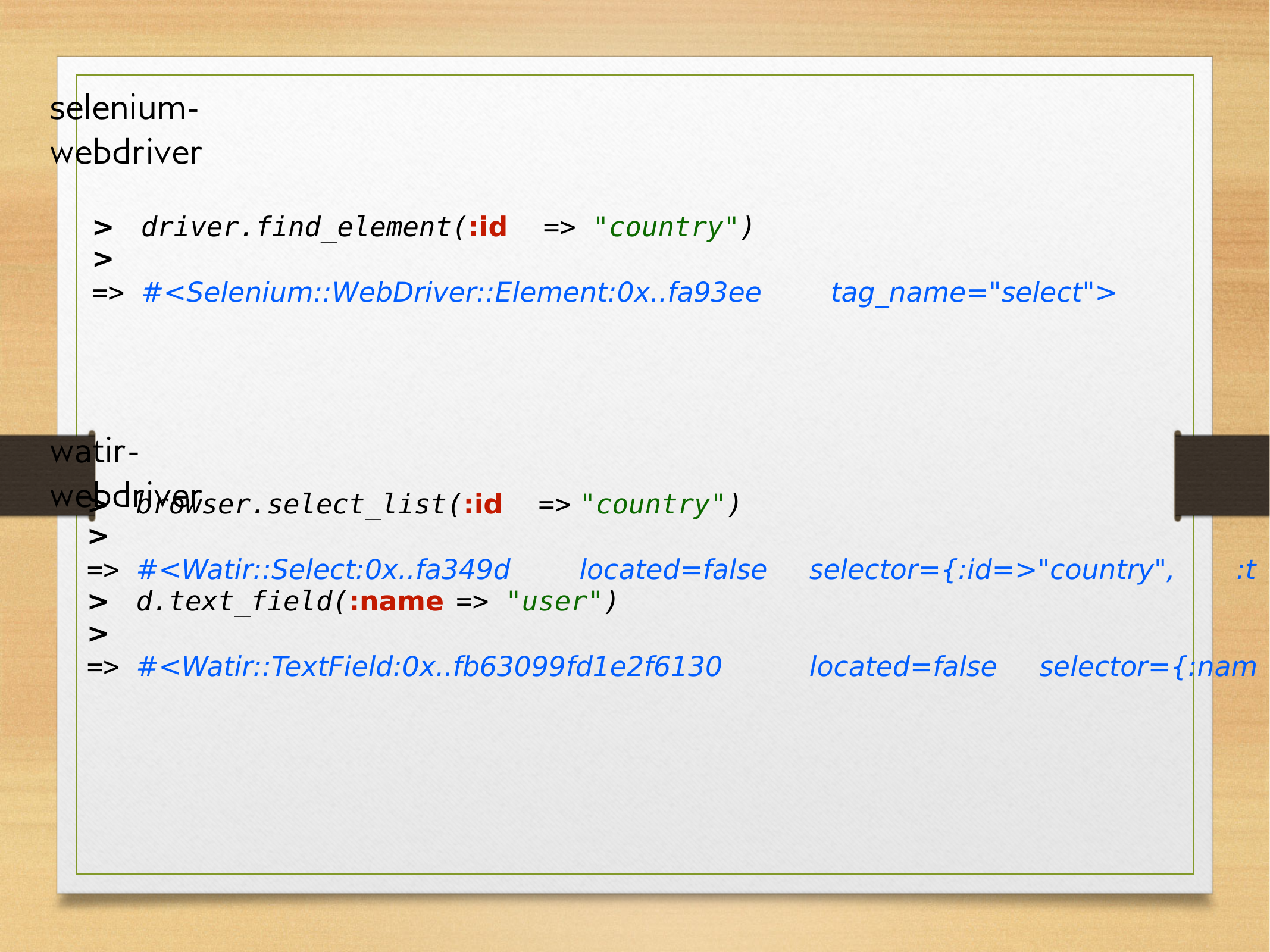

selenium-webdriver
| >> | driver.find\_element(:id => "country") |  |
| --- | --- | --- |
| => | #<Selenium::WebDriver::Element:0x..fa93ee | tag\_name="select"> |
watir-webdriver
| >> | browser.select\_list(:id => | "country") |  |  |
| --- | --- | --- | --- | --- |
| => | #<Watir::Select:0x..fa349d | located=false | selector={:id=>"country", | :t |
| >> | d.text\_field(:name => "user") |  |  |
| --- | --- | --- | --- |
| => | #<Watir::TextField:0x..fb63099fd1e2f6130 | located=false | selector={:nam |